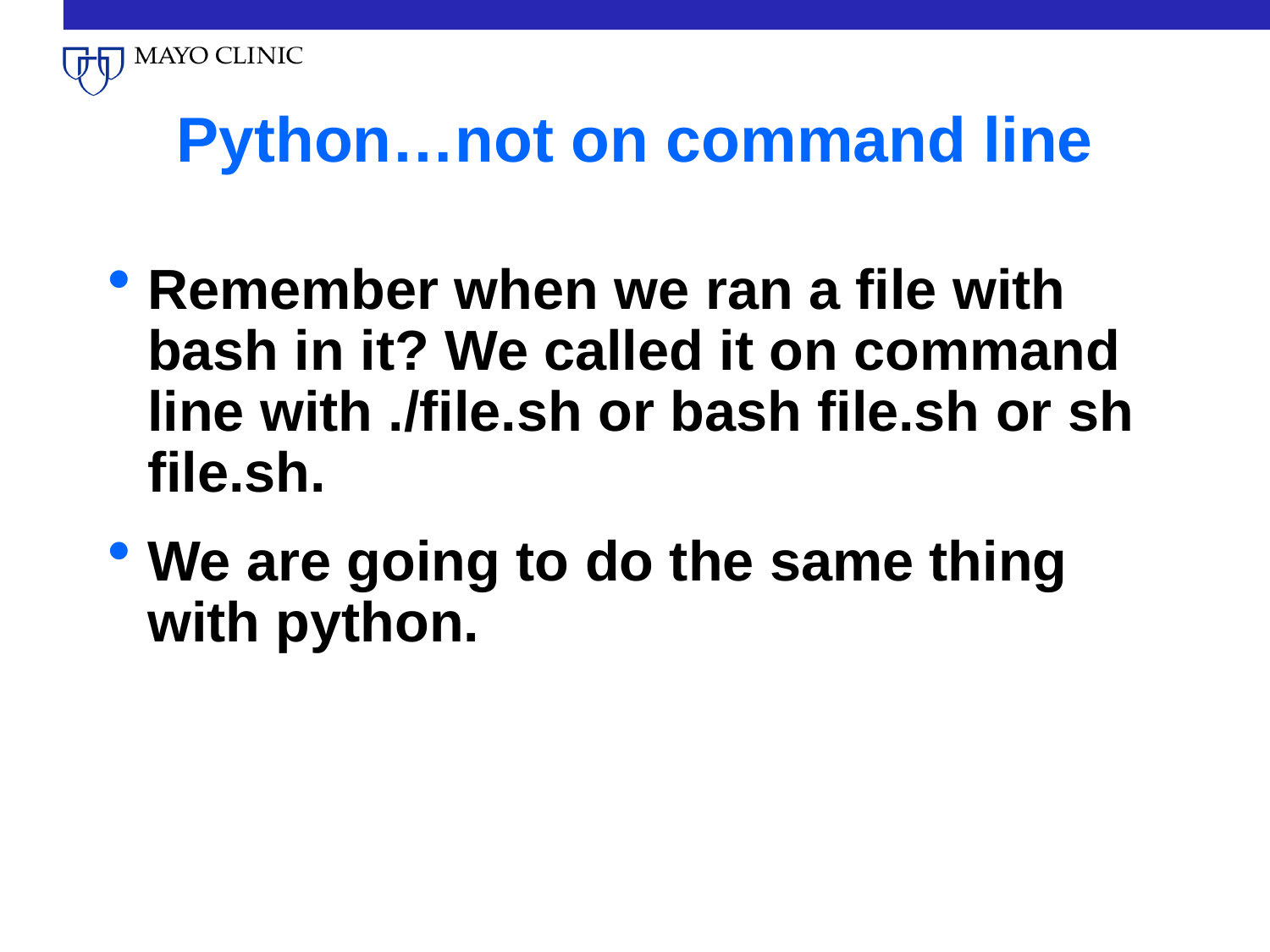

# Python…not on command line
Remember when we ran a file with bash in it? We called it on command line with ./file.sh or bash file.sh or sh file.sh.
We are going to do the same thing with python.